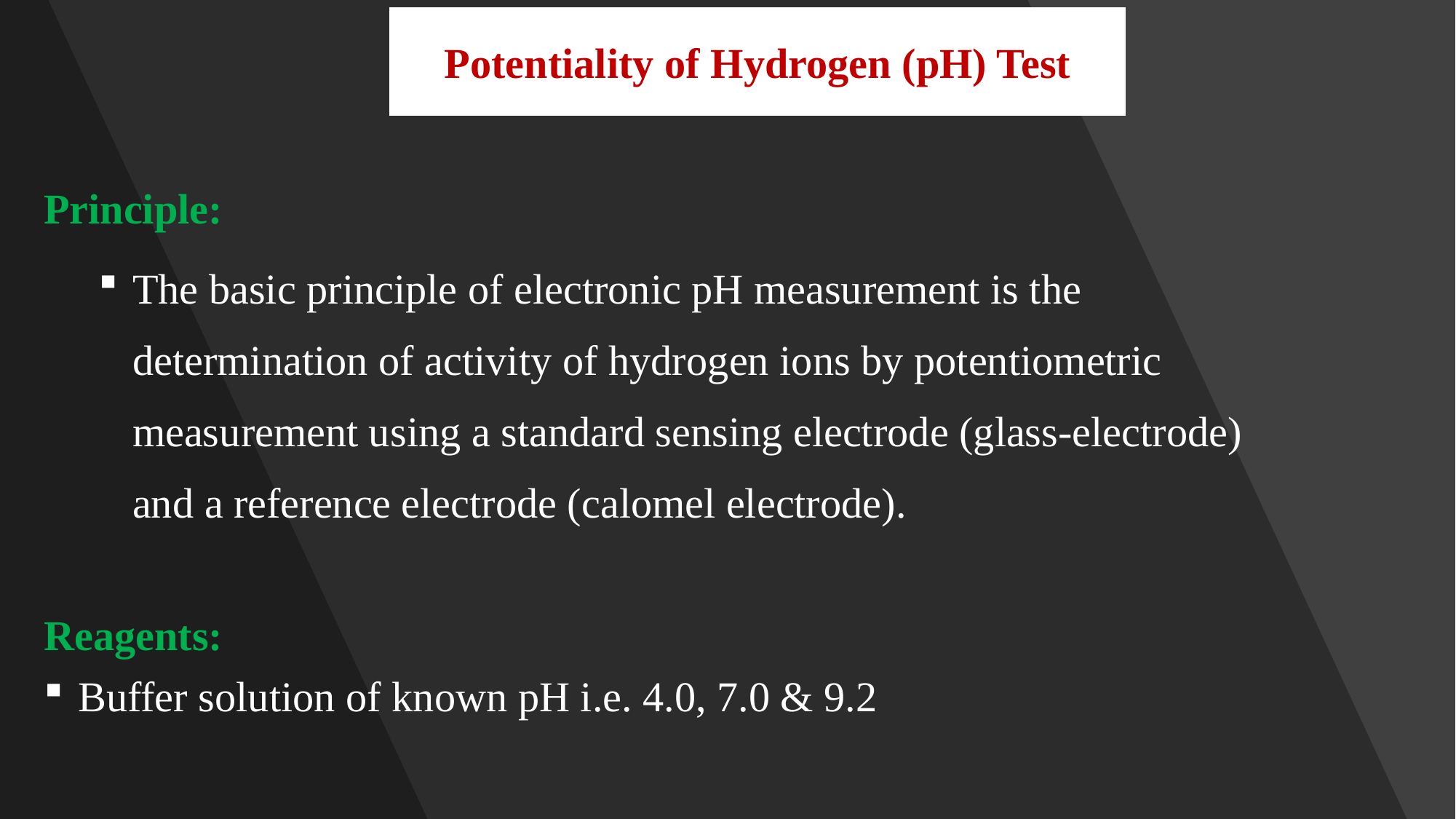

Potentiality of Hydrogen (pH) Test
Principle:
The basic principle of electronic pH measurement is the determination of activity of hydrogen ions by potentiometric measurement using a standard sensing electrode (glass-electrode) and a reference electrode (calomel electrode).

Reagents:
Buffer solution of known pH i.e. 4.0, 7.0 & 9.2